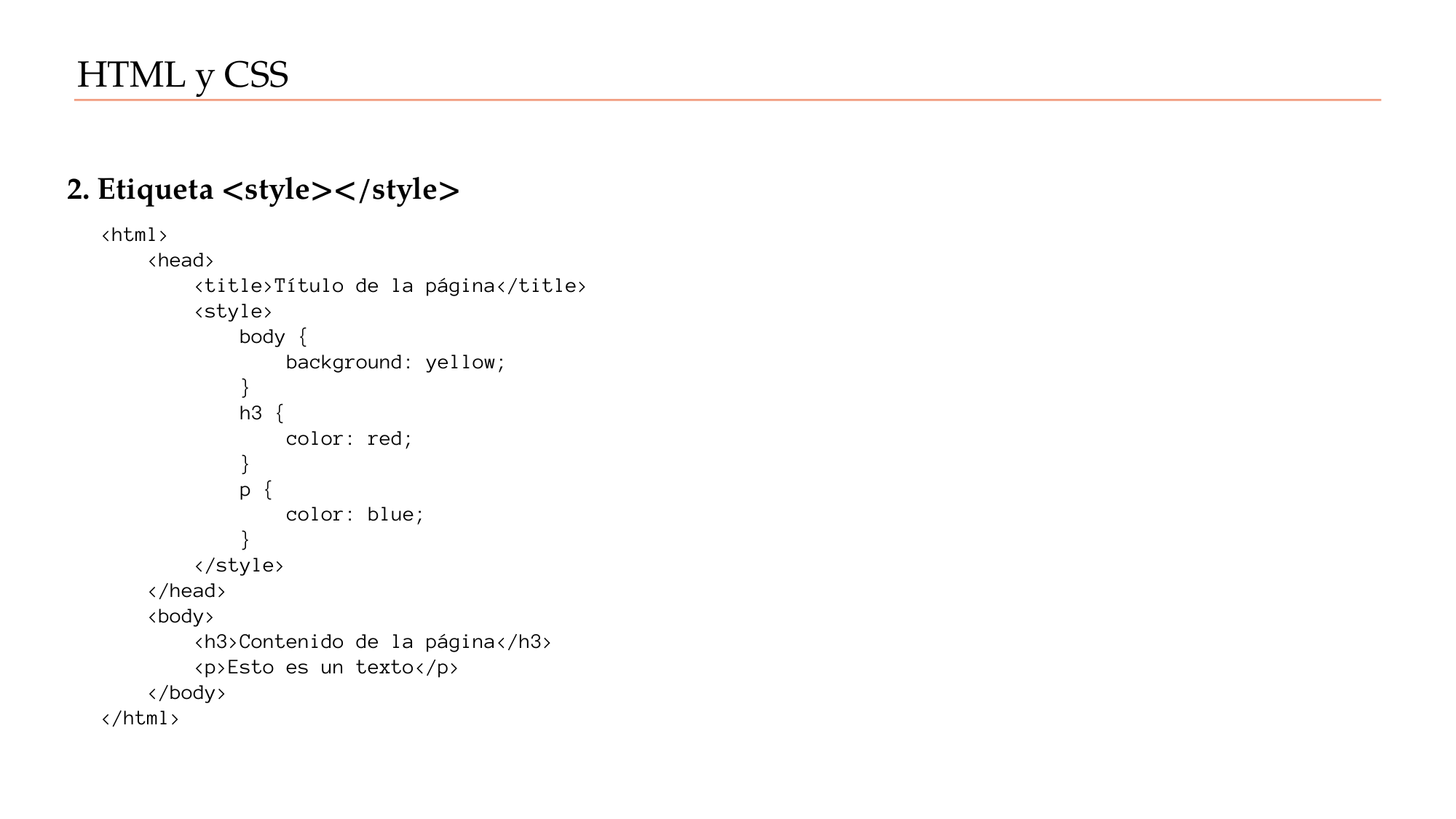

HTML y CSS
2. Etiqueta <style></style>
<html>
    <head>
        <title>Título de la página</title>
        <style>
            body {
                background: yellow;
            }
            h3 {
                color: red;
            }
            p {
                color: blue;
            }
        </style>
    </head>
    <body>
        <h3>Contenido de la página</h3>
        <p>Esto es un texto</p>
    </body>
</html>